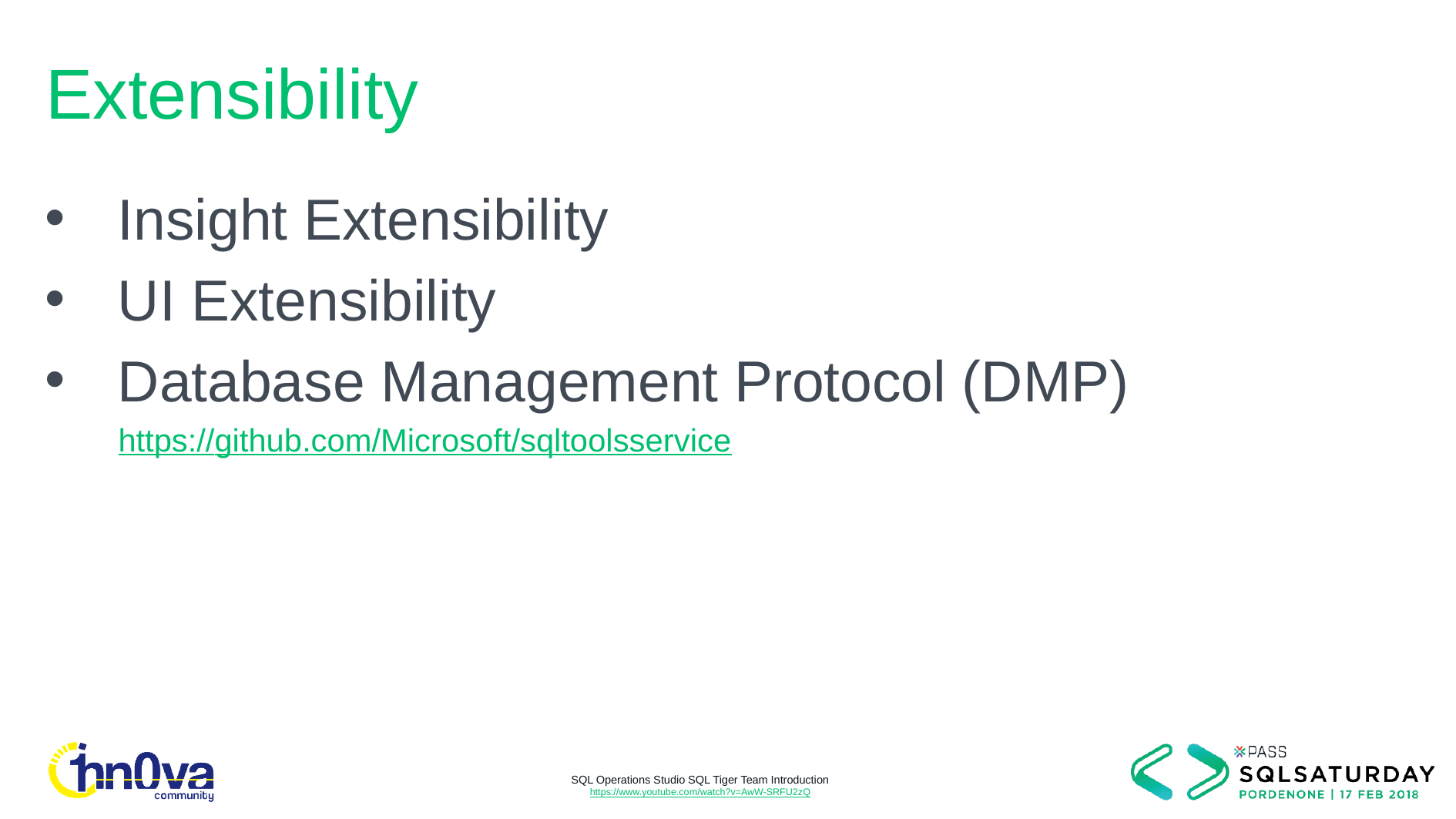

# Extensibility
Insight Extensibility
UI Extensibility
Database Management Protocol (DMP)
https://github.com/Microsoft/sqltoolsservice

SQL Operations Studio SQL Tiger Team Introduction
https://www.youtube.com/watch?v=AwW-SRFU2zQ